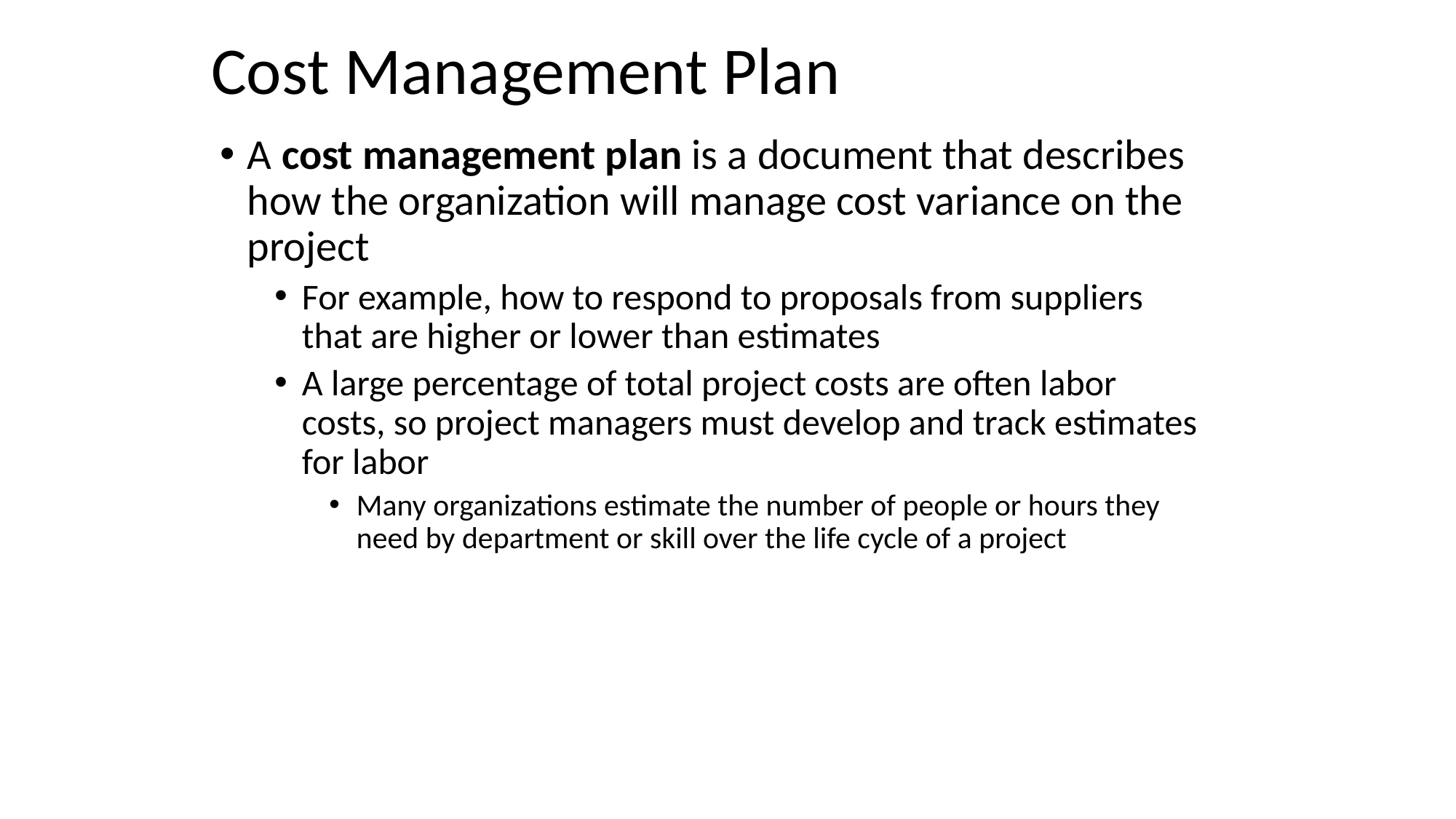

# Cost Management Plan
A cost management plan is a document that describes how the organization will manage cost variance on the project
For example, how to respond to proposals from suppliers that are higher or lower than estimates
A large percentage of total project costs are often labor costs, so project managers must develop and track estimates for labor
Many organizations estimate the number of people or hours they need by department or skill over the life cycle of a project